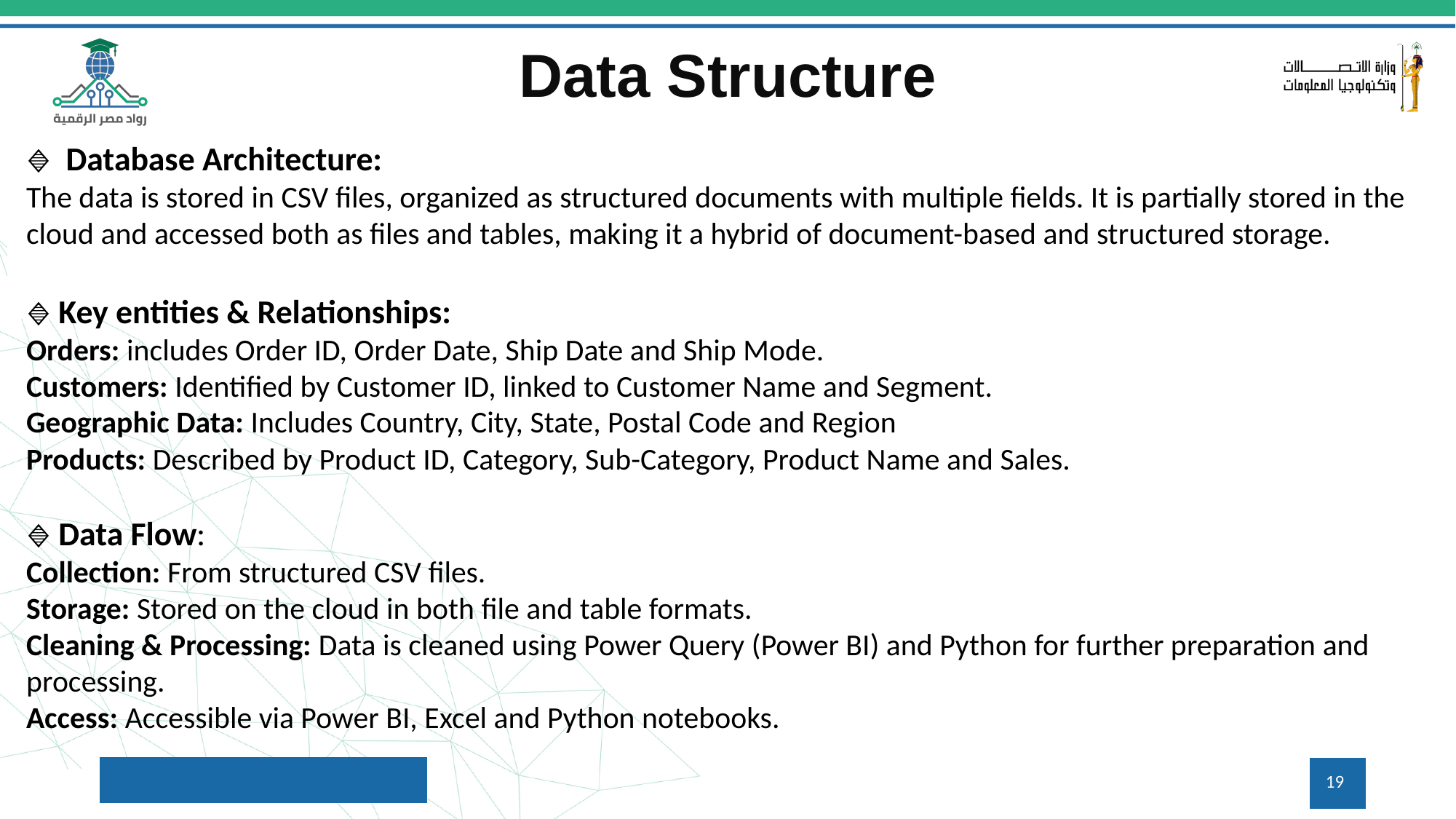

Data Structure
🔹  Database Architecture:
The data is stored in CSV files, organized as structured documents with multiple fields. It is partially stored in the cloud and accessed both as files and tables, making it a hybrid of document-based and structured storage.

🔹 Key entities & Relationships:
Orders: includes Order ID, Order Date, Ship Date and Ship Mode.
Customers: Identified by Customer ID, linked to Customer Name and Segment.
Geographic Data: Includes Country, City, State, Postal Code and Region
Products: Described by Product ID, Category, Sub-Category, Product Name and Sales.

🔹 Data Flow:
Collection: From structured CSV files.
Storage: Stored on the cloud in both file and table formats.
Cleaning & Processing: Data is cleaned using Power Query (Power BI) and Python for further preparation and processing.
Access: Accessible via Power BI, Excel and Python notebooks.
19